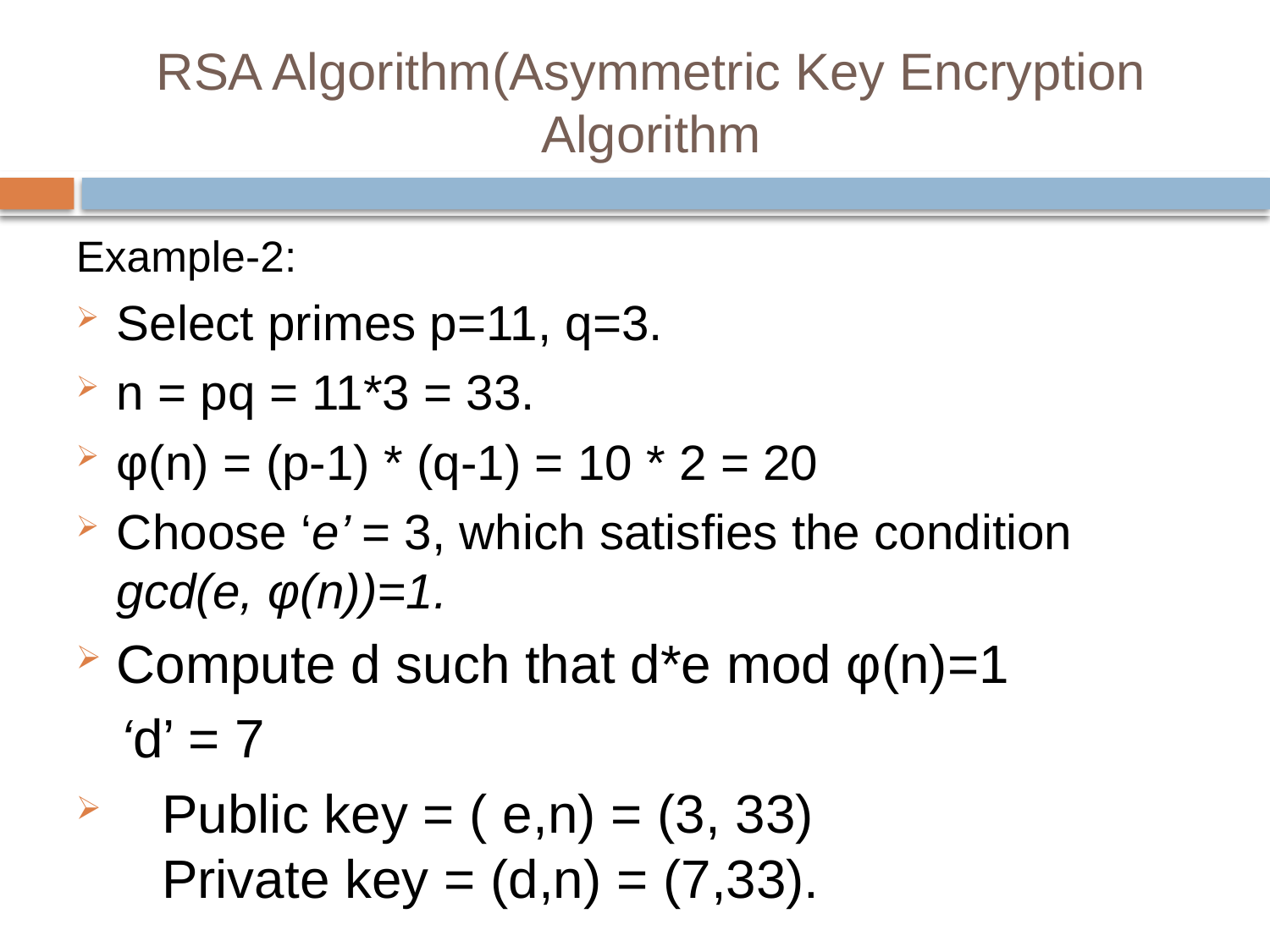

# RSA Algorithm(Asymmetric Key Encryption Algorithm
Example-2:
Select primes p=11, q=3.
n = pq = 11*3 = 33.
φ(n) = (p-1) * (q-1) = 10 * 2 = 20
Choose ‘e’ = 3, which satisfies the condition gcd(e, φ(n))=1.
Compute d such that d*e mod φ(n)=1
   ‘d’ = 7
   Public key = ( e,n) = (3, 33)
   Private key = (d,n) = (7,33).